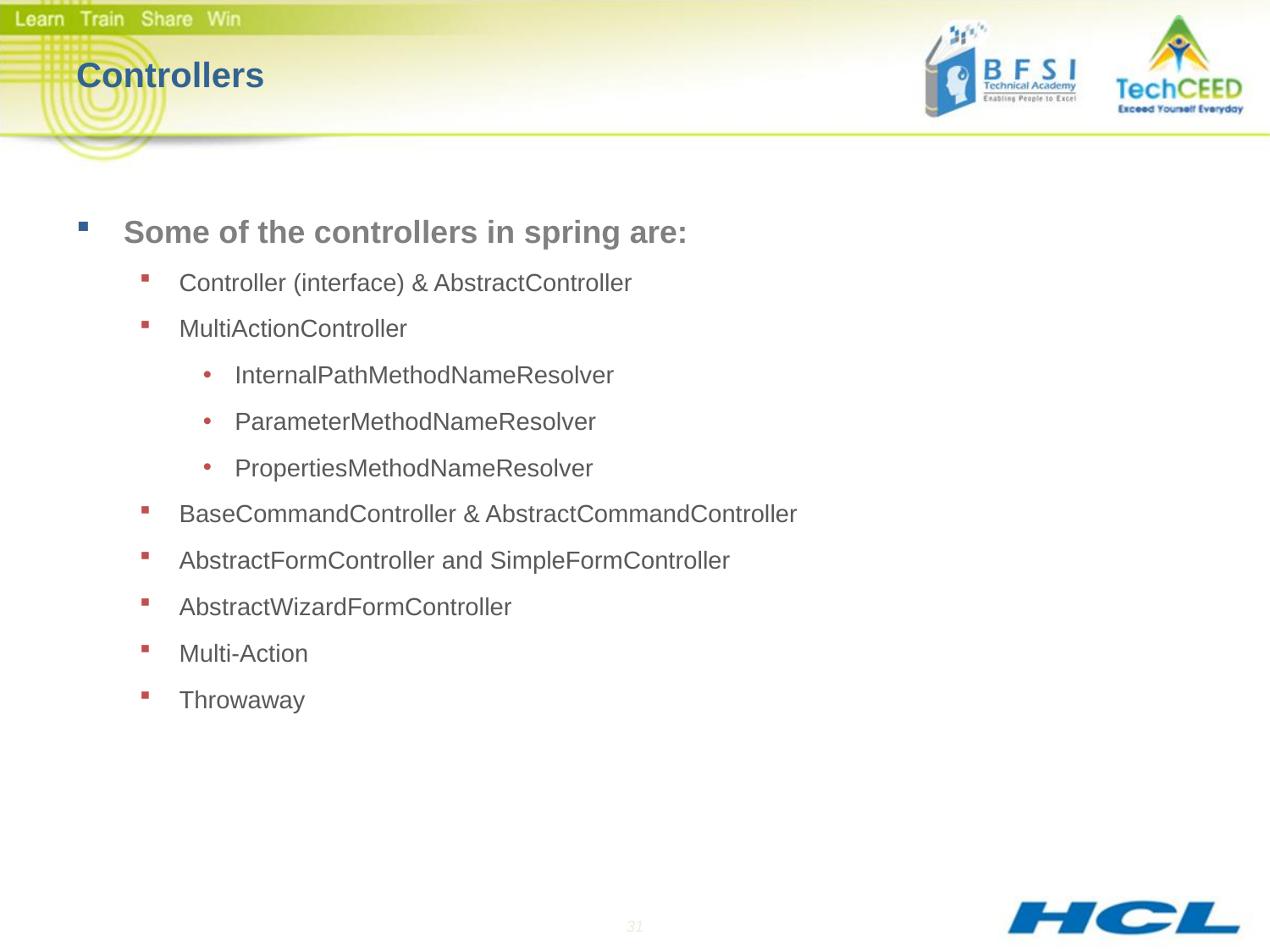

# Controllers
Some of the controllers in spring are:
Controller (interface) & AbstractController
MultiActionController
InternalPathMethodNameResolver
ParameterMethodNameResolver
PropertiesMethodNameResolver
BaseCommandController & AbstractCommandController
AbstractFormController and SimpleFormController
AbstractWizardFormController
Multi-Action
Throwaway

31